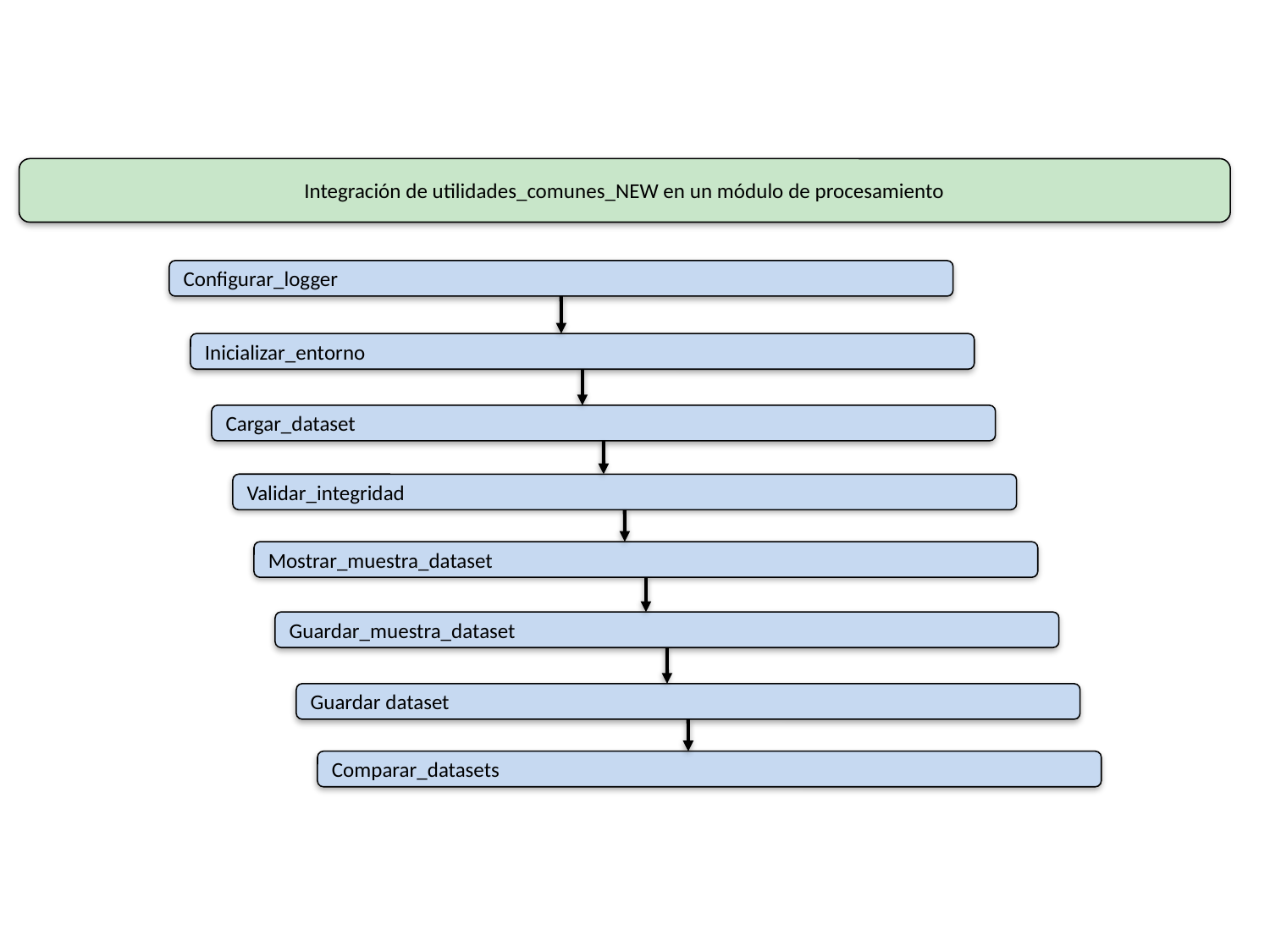

Integración de utilidades_comunes_NEW en un módulo de procesamiento
Configurar_logger
Inicializar_entorno
Cargar_dataset
Validar_integridad
Mostrar_muestra_dataset
Guardar_muestra_dataset
Guardar dataset
Comparar_datasets